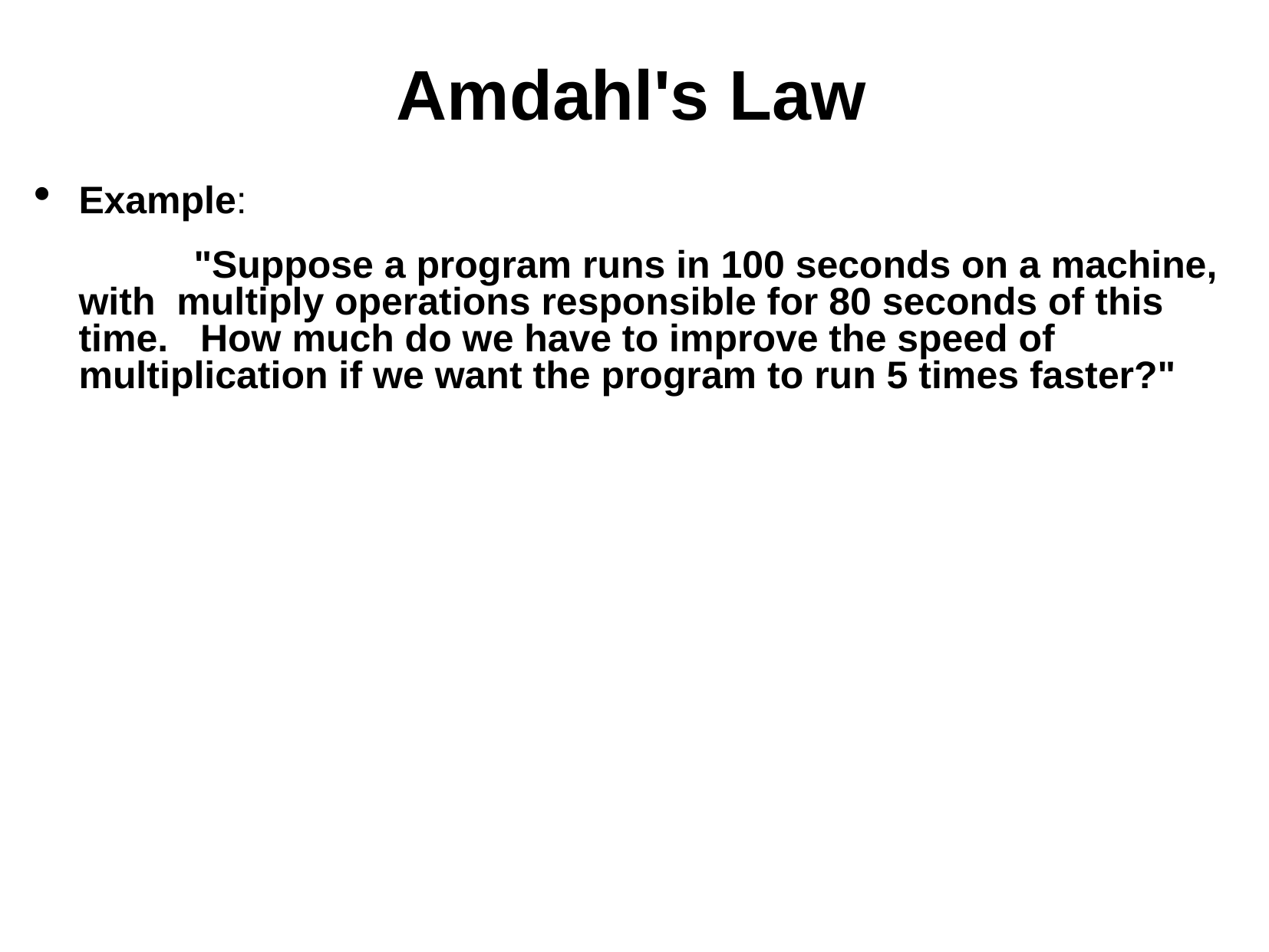

Amdahl's Law
Example:
	"Suppose a program runs in 100 seconds on a machine, with  multiply operations responsible for 80 seconds of this time.   How much do we have to improve the speed of multiplication if we want the program to run 5 times faster?"